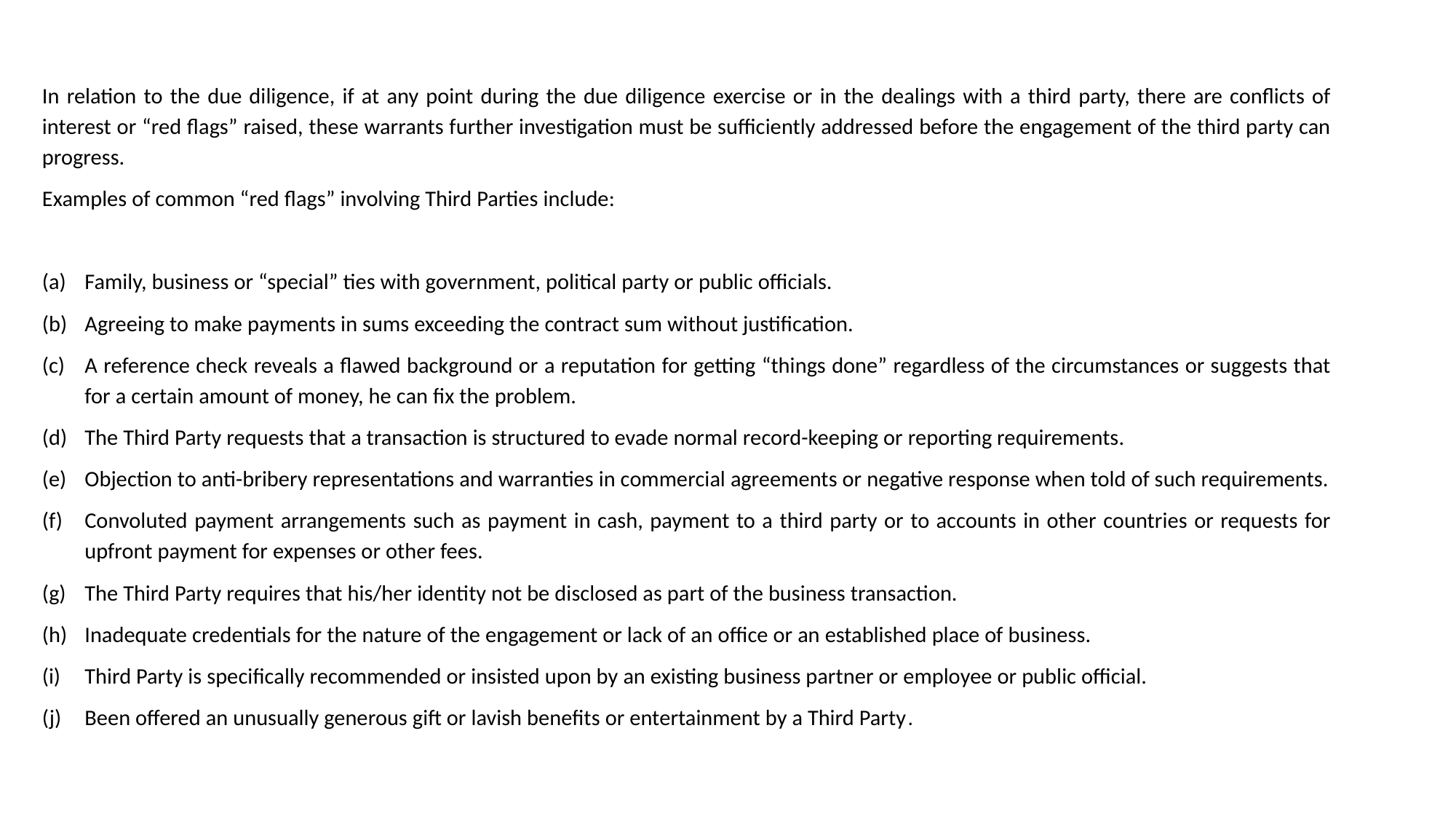

In relation to the due diligence, if at any point during the due diligence exercise or in the dealings with a third party, there are conflicts of interest or “red flags” raised, these warrants further investigation must be sufficiently addressed before the engagement of the third party can progress.
Examples of common “red flags” involving Third Parties include:

Family, business or “special” ties with government, political party or public officials.
Agreeing to make payments in sums exceeding the contract sum without justification.
A reference check reveals a flawed background or a reputation for getting “things done” regardless of the circumstances or suggests that for a certain amount of money, he can fix the problem.
The Third Party requests that a transaction is structured to evade normal record-keeping or reporting requirements.
Objection to anti-bribery representations and warranties in commercial agreements or negative response when told of such requirements.
Convoluted payment arrangements such as payment in cash, payment to a third party or to accounts in other countries or requests for upfront payment for expenses or other fees.
The Third Party requires that his/her identity not be disclosed as part of the business transaction.
Inadequate credentials for the nature of the engagement or lack of an office or an established place of business.
Third Party is specifically recommended or insisted upon by an existing business partner or employee or public official.
Been offered an unusually generous gift or lavish benefits or entertainment by a Third Party.